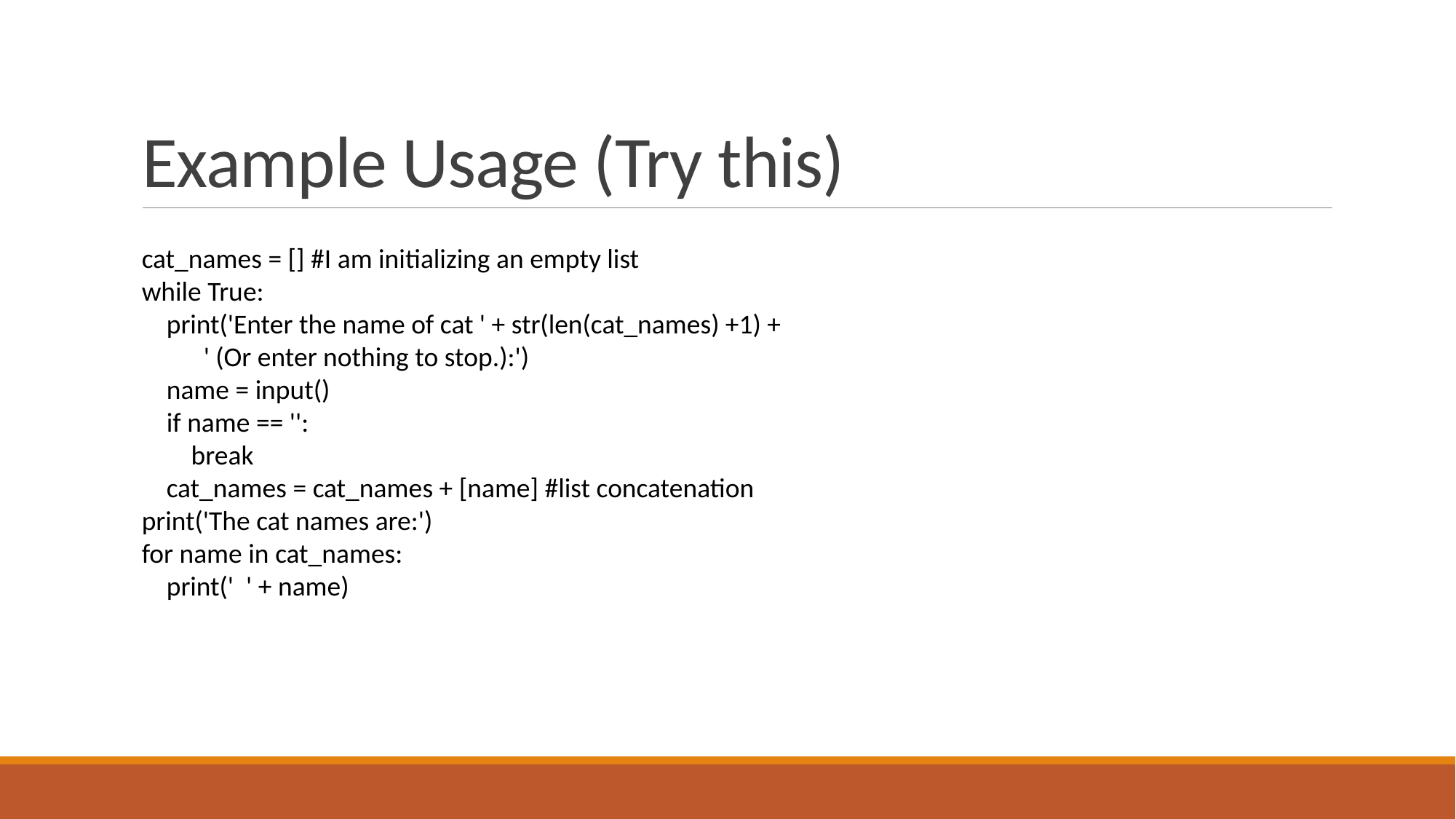

# Example Usage (Try this)
cat_names = [] #I am initializing an empty list
while True:
    print('Enter the name of cat ' + str(len(cat_names) +1) +
          ' (Or enter nothing to stop.):')
    name = input()
    if name == '':
        break
    cat_names = cat_names + [name] #list concatenation
print('The cat names are:')
for name in cat_names:
    print('  ' + name)